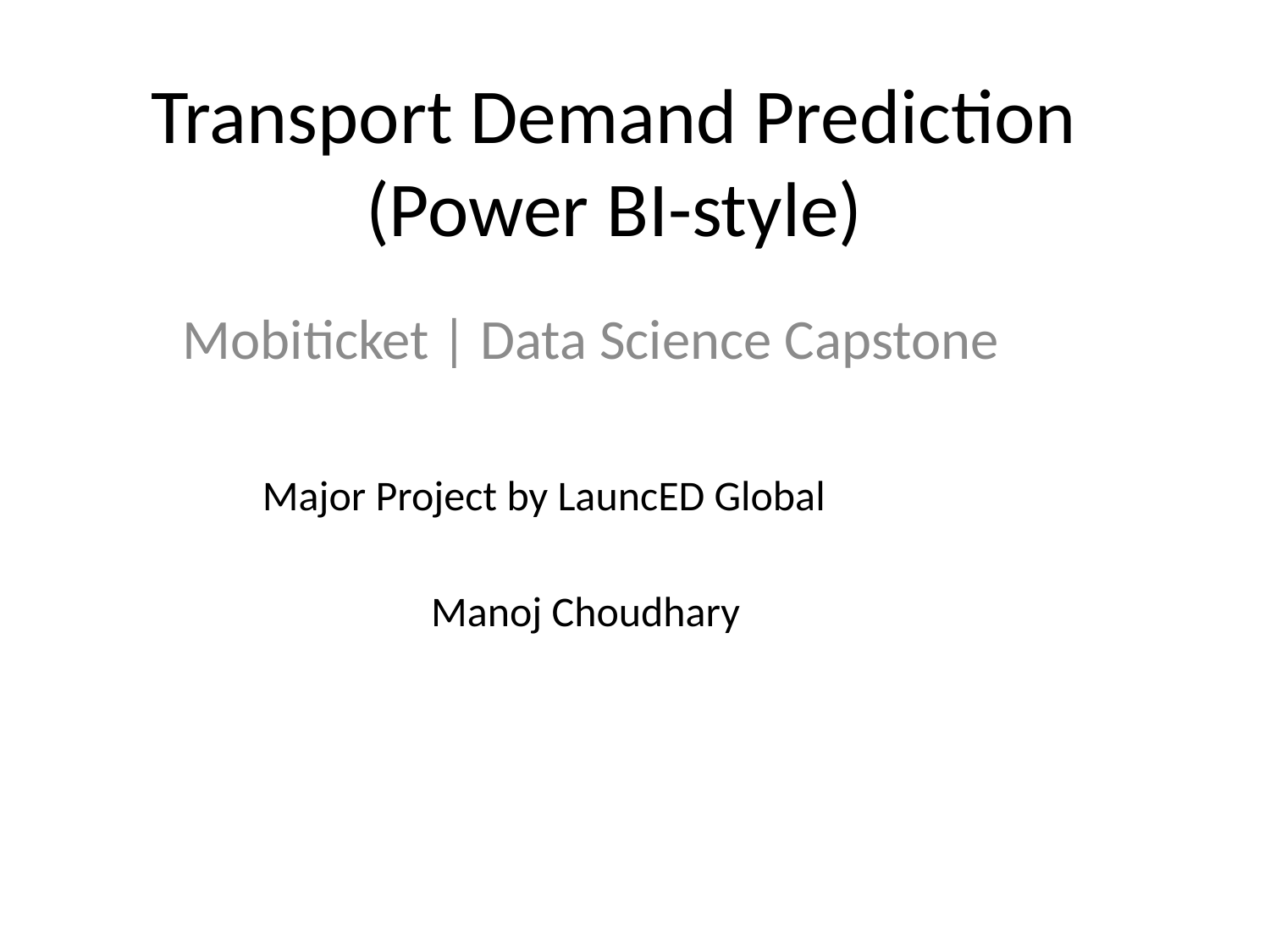

# Transport Demand Prediction (Power BI-style)
Mobiticket | Data Science Capstone
Major Project by LauncED Global
Manoj Choudhary